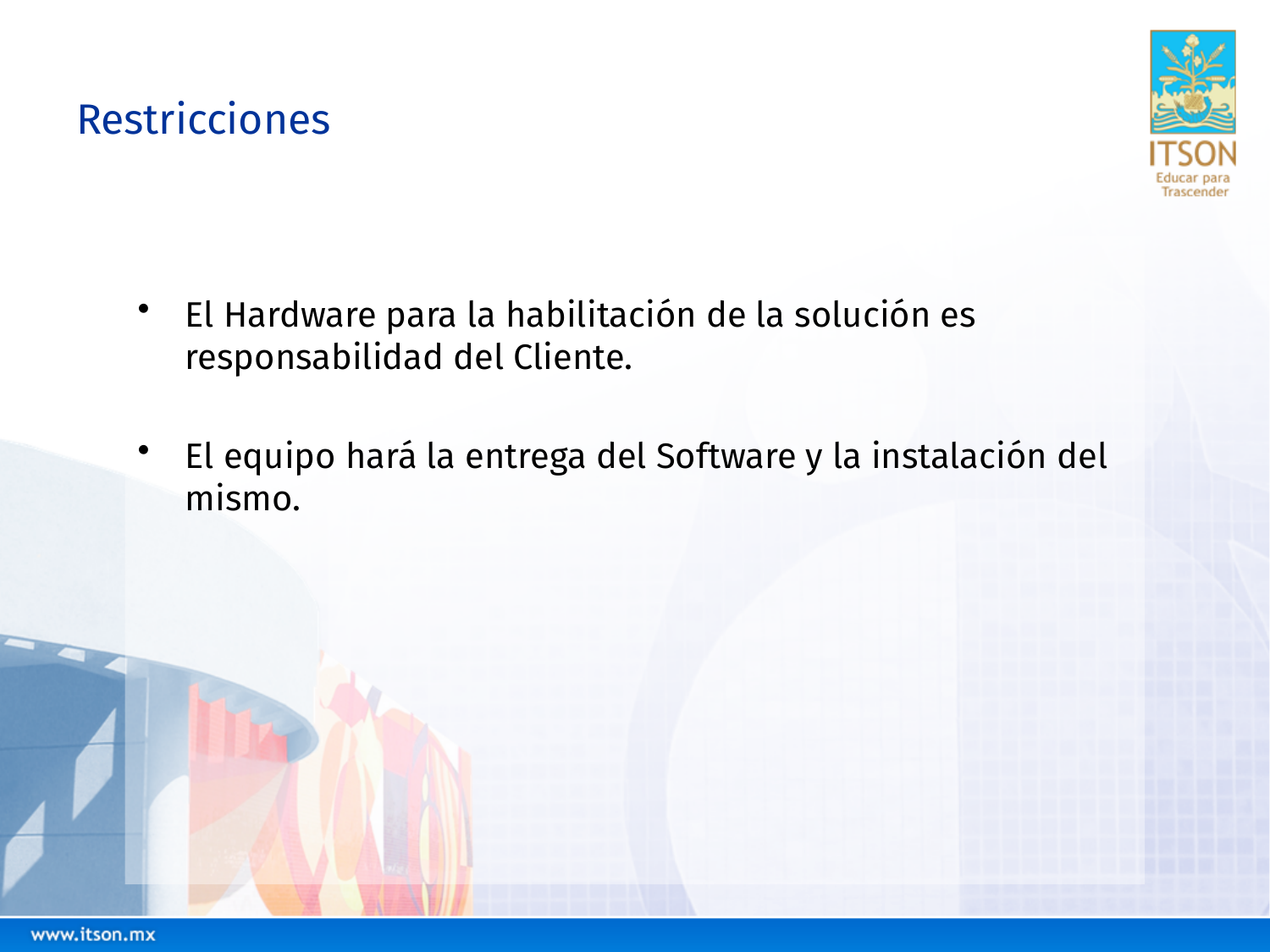

# Restricciones

El Hardware para la habilitación de la solución es responsabilidad del Cliente.

El equipo hará la entrega del Software y la instalación del mismo.